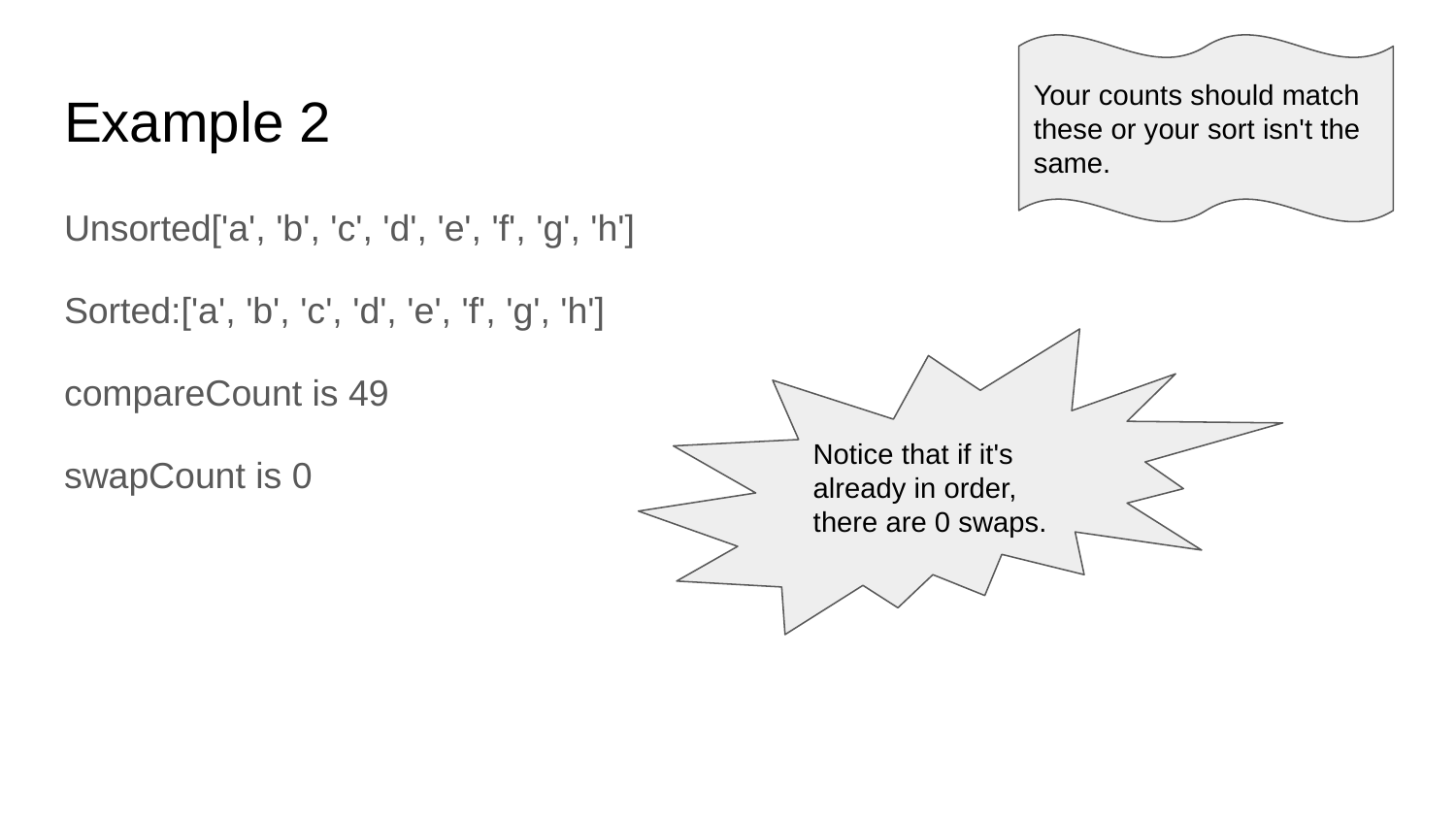

Your counts should match these or your sort isn't the same.
# Example 2
Unsorted['a', 'b', 'c', 'd', 'e', 'f', 'g', 'h']
Sorted:['a', 'b', 'c', 'd', 'e', 'f', 'g', 'h']
compareCount is 49
swapCount is 0

Notice that if it's already in order, there are 0 swaps.